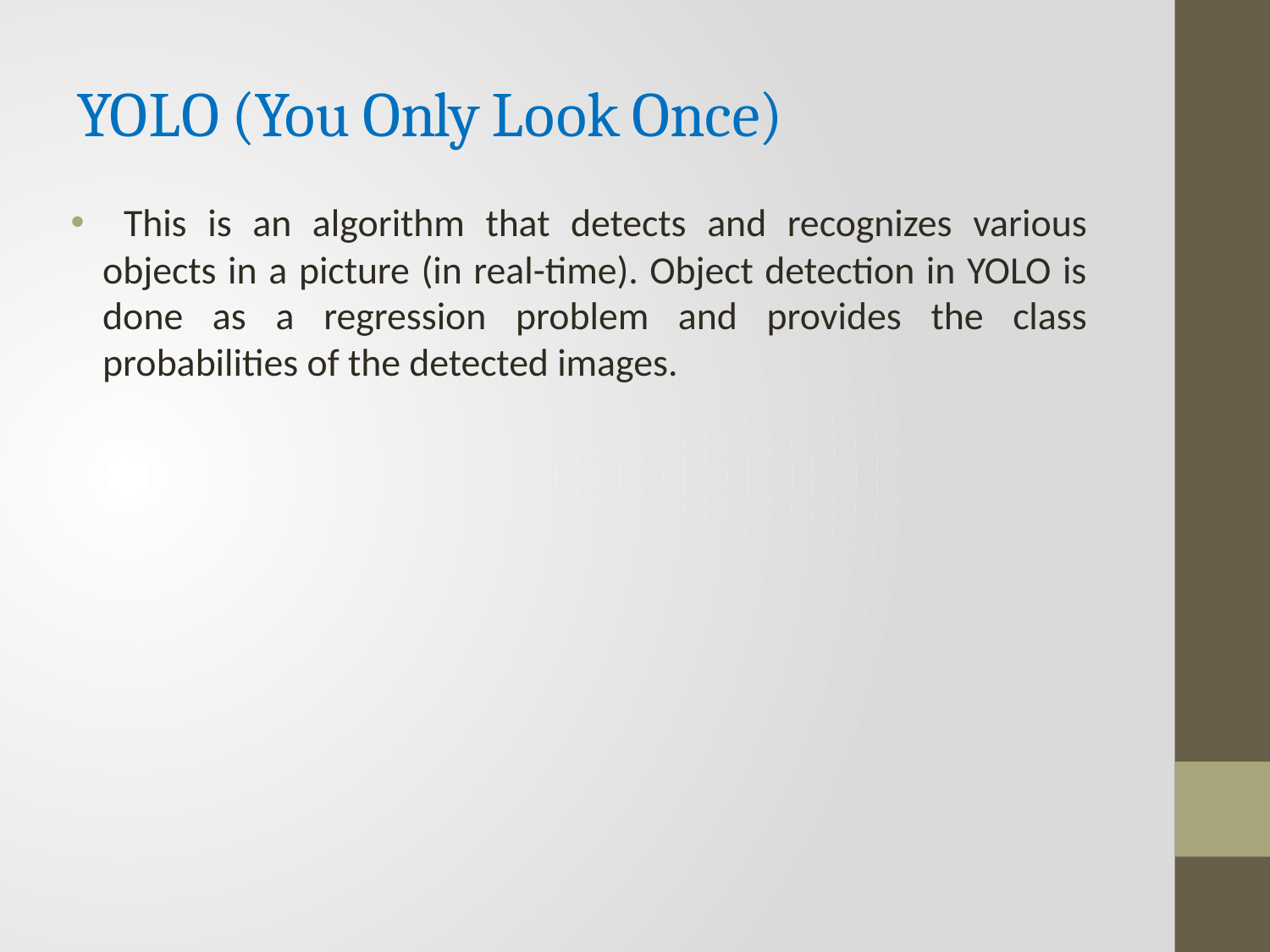

# YOLO (You Only Look Once)

 This is an algorithm that detects and recognizes various objects in a picture (in real-time). Object detection in YOLO is done as a regression problem and provides the class probabilities of the detected images.